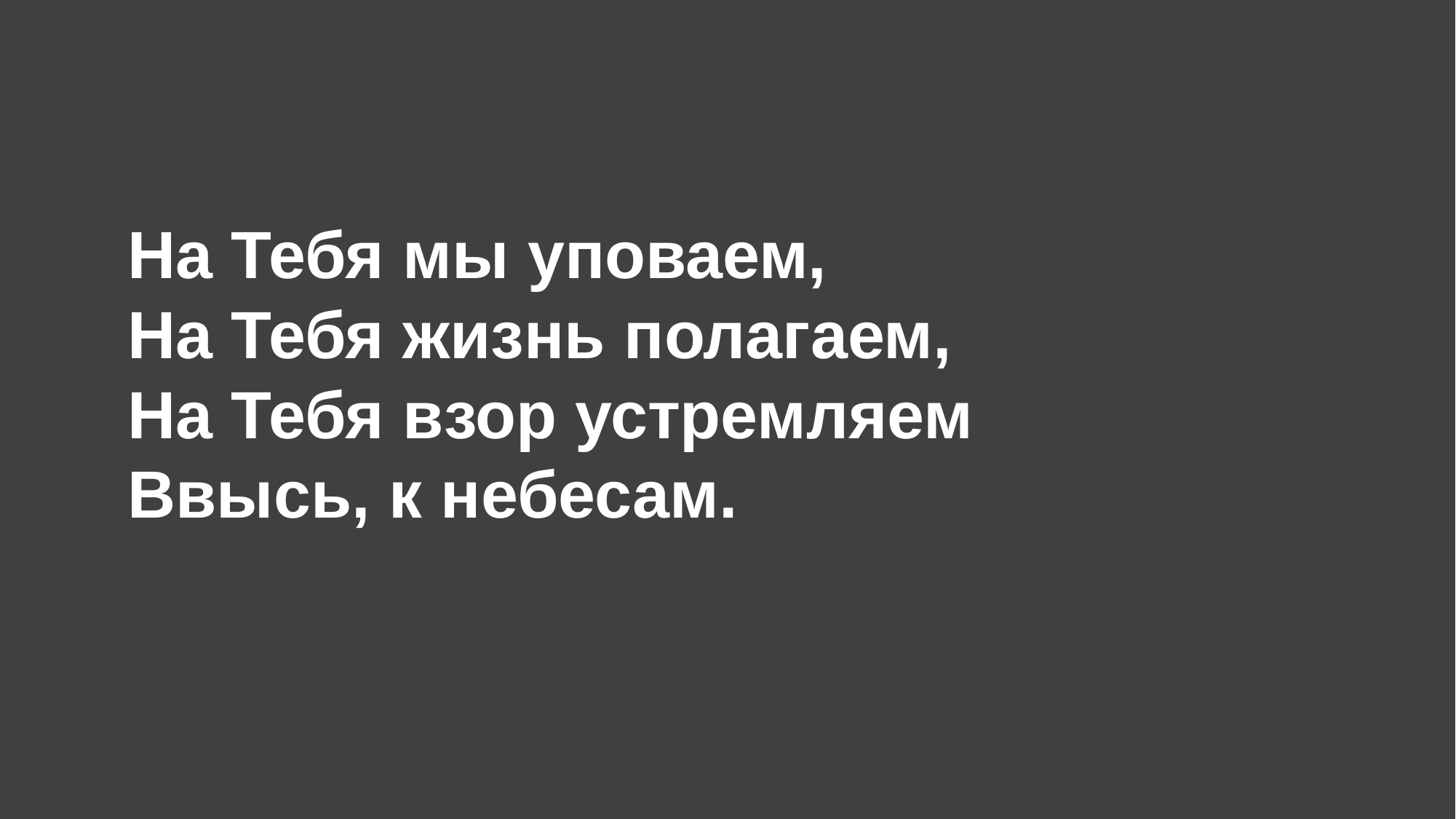

# На Тебя мы уповаем, На Тебя жизнь полагаем, На Тебя взор устремляем Ввысь, к небесам.